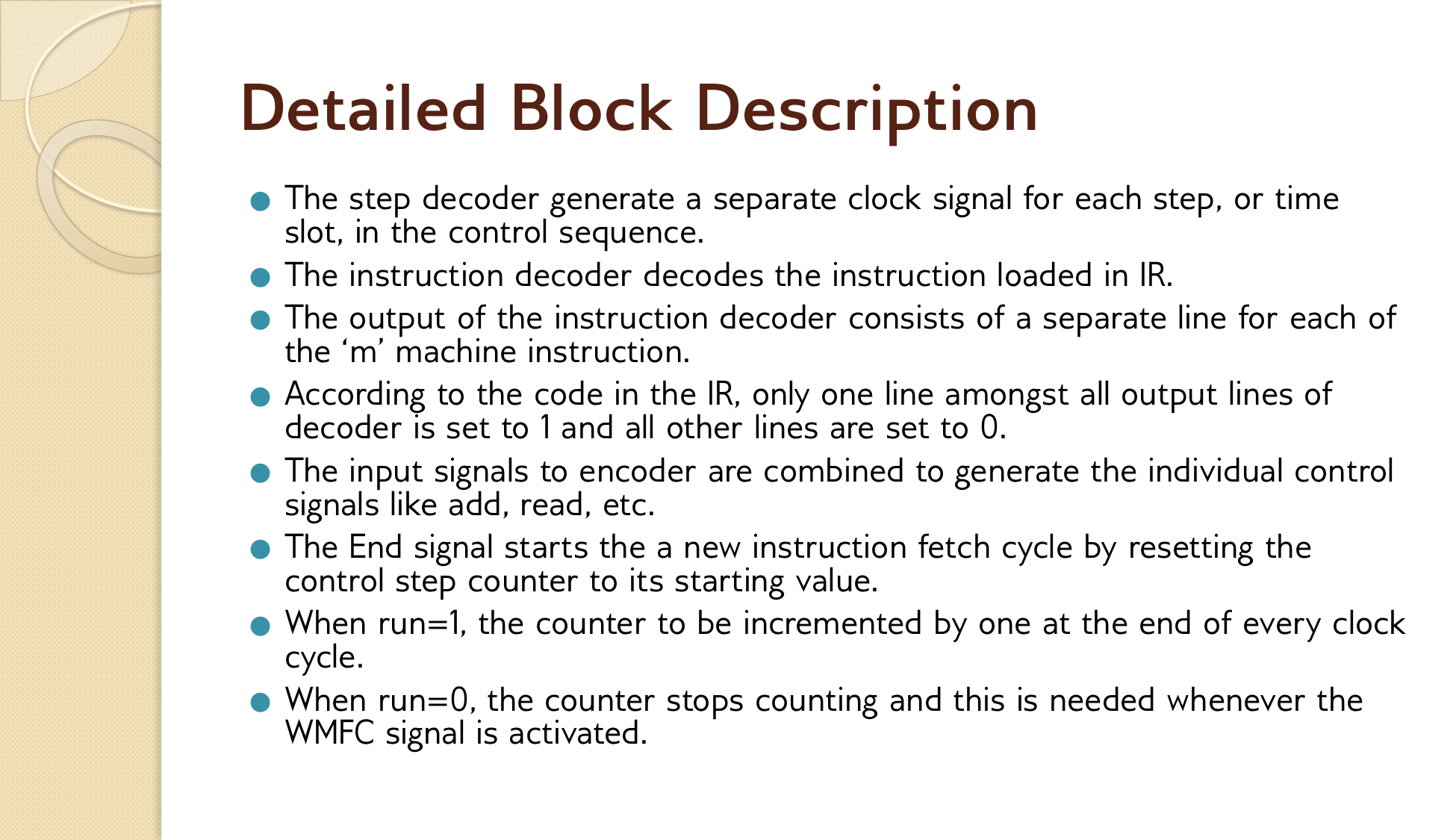

# Detailed Block Description
The step decoder generate a separate clock signal for each step, or time slot, in the control sequence.
The instruction decoder decodes the instruction loaded in IR.
The output of the instruction decoder consists of a separate line for each of the ‘m’ machine instruction.
According to the code in the IR, only one line amongst all output lines of decoder is set to 1 and all other lines are set to 0.
The input signals to encoder are combined to generate the individual control signals like add, read, etc.
The End signal starts the a new instruction fetch cycle by resetting the control step counter to its starting value.
When run=1, the counter to be incremented by one at the end of every clock cycle.
When run=0, the counter stops counting and this is needed whenever the WMFC signal is activated.